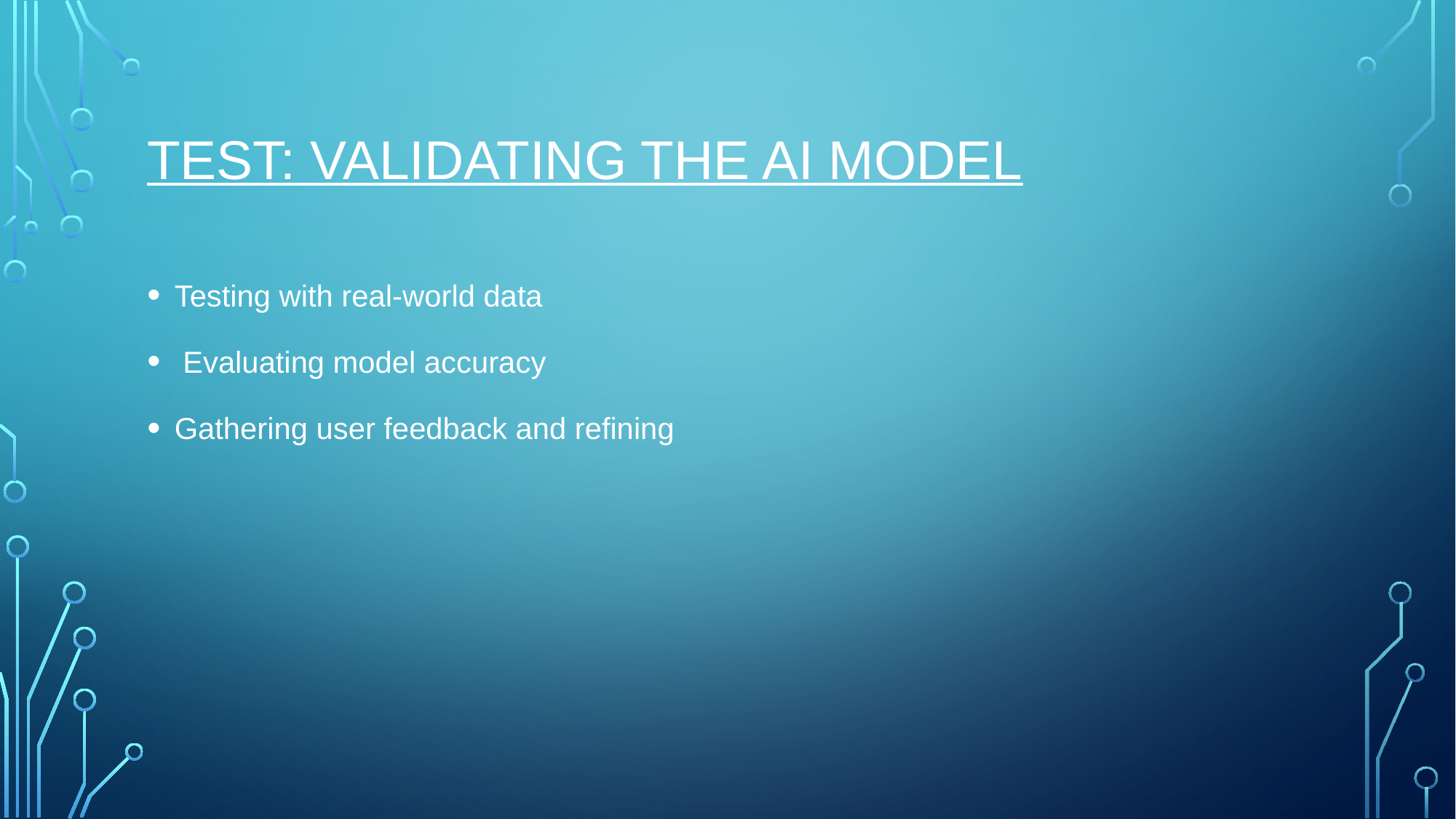

# Test: Validating the AI Model
Testing with real-world data
 Evaluating model accuracy
Gathering user feedback and refining